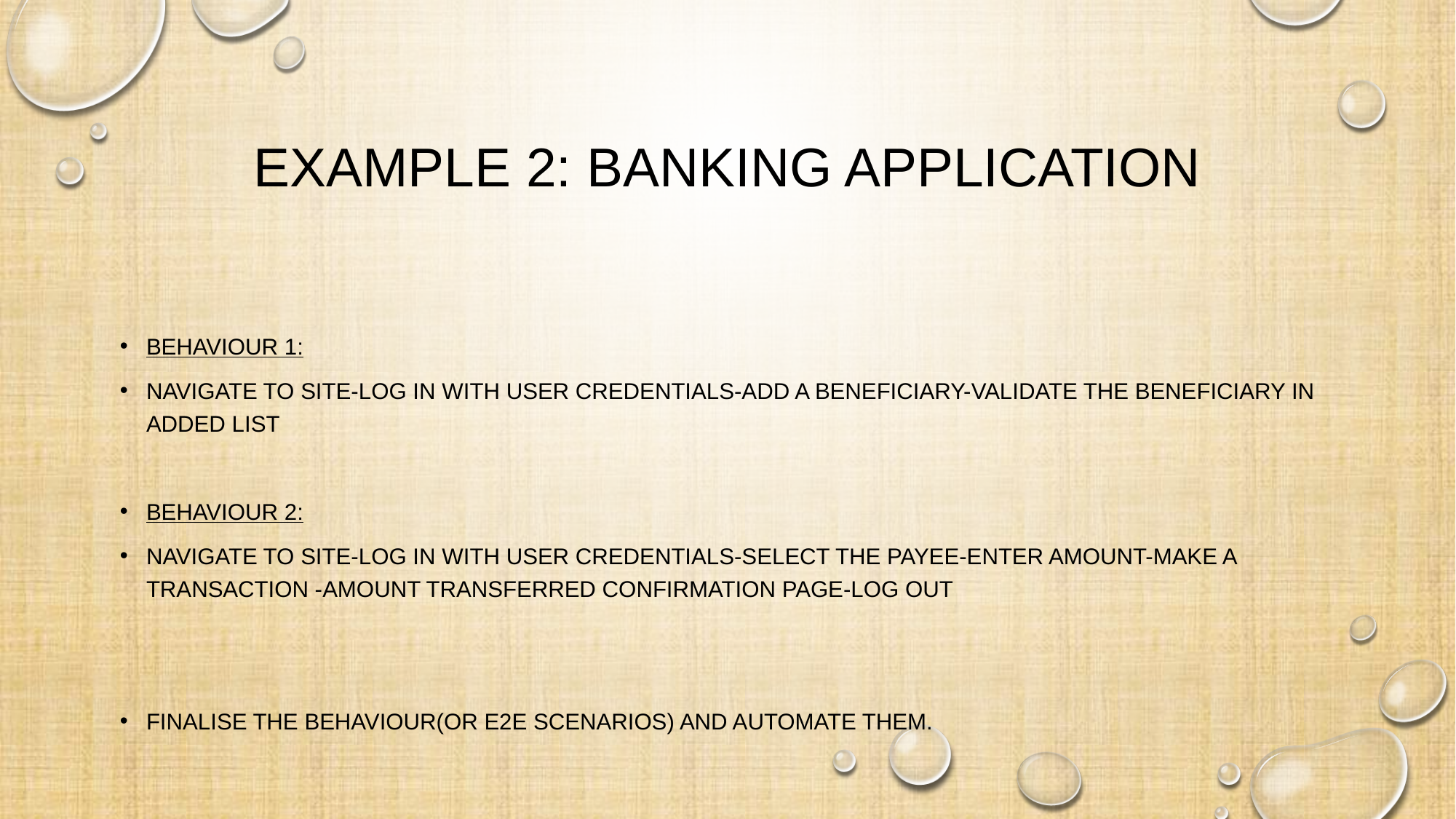

# Example 2: Banking Application

Behaviour 1:
Navigate to site-Log in with user credentials-Add a beneficiary-Validate the beneficiary in added list

Behaviour 2:
Navigate to site-Log in with user credentials-select the payee-enter amount-make a transaction -amount transferred confirmation Page-Log out

Finalise the behaviour(or E2E scenarios) and automate them.